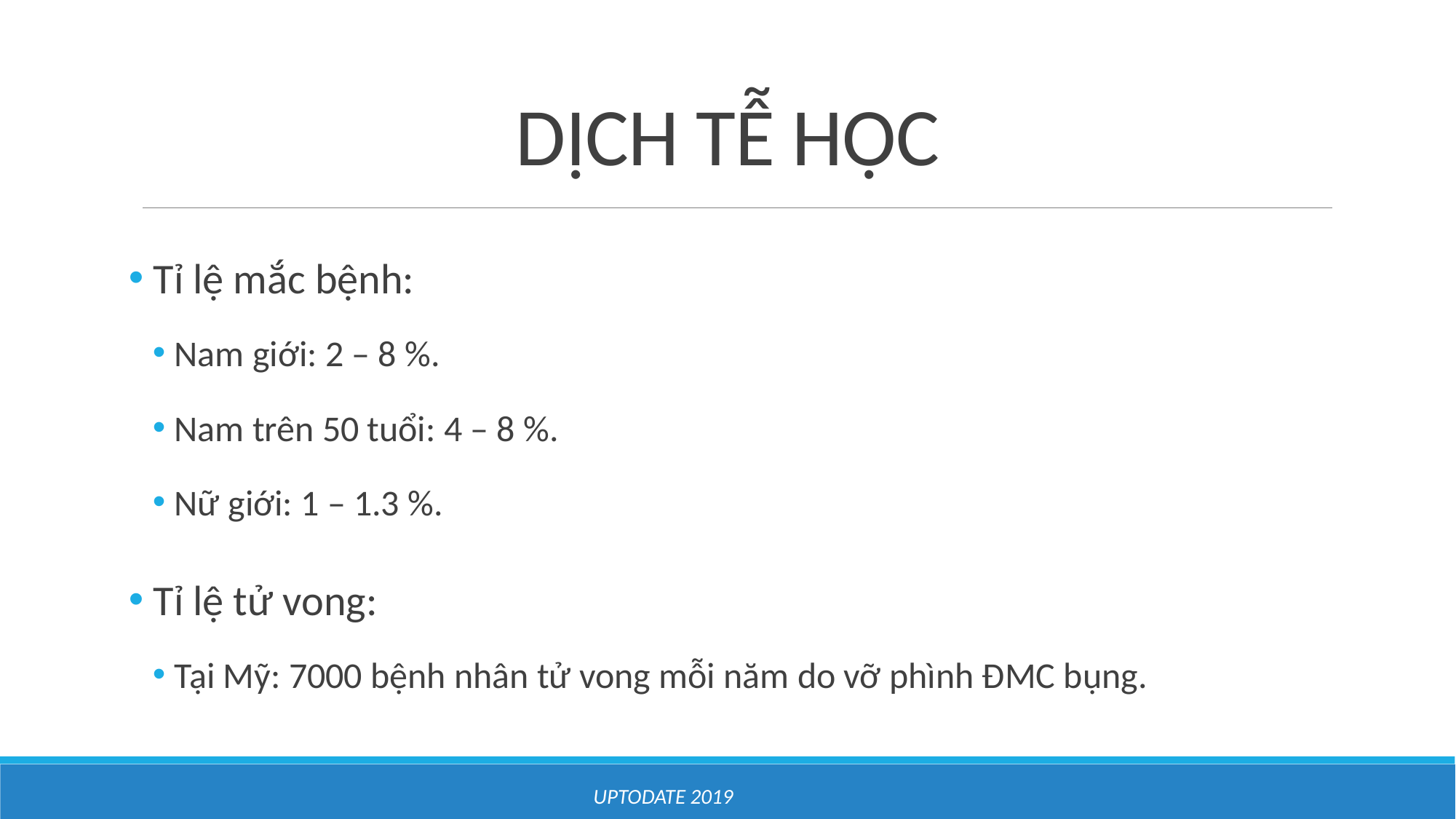

# DỊCH TỄ HỌC
 Tỉ lệ mắc bệnh:
Nam giới: 2 – 8 %.
Nam trên 50 tuổi: 4 – 8 %.
Nữ giới: 1 – 1.3 %.
 Tỉ lệ tử vong:
Tại Mỹ: 7000 bệnh nhân tử vong mỗi năm do vỡ phình ĐMC bụng.
Uptodate 2019